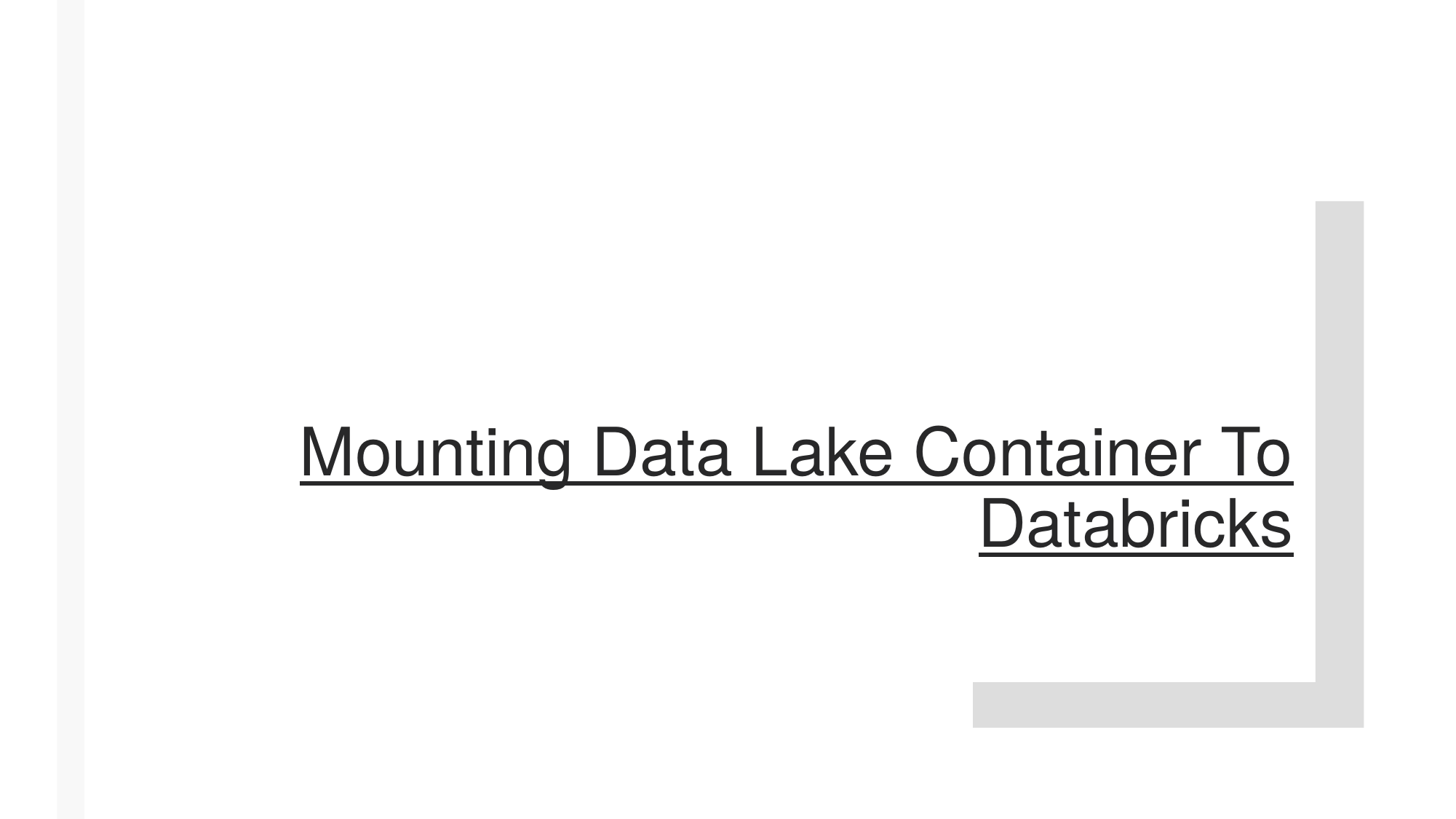

# Mounting Data Lake Container To Databricks